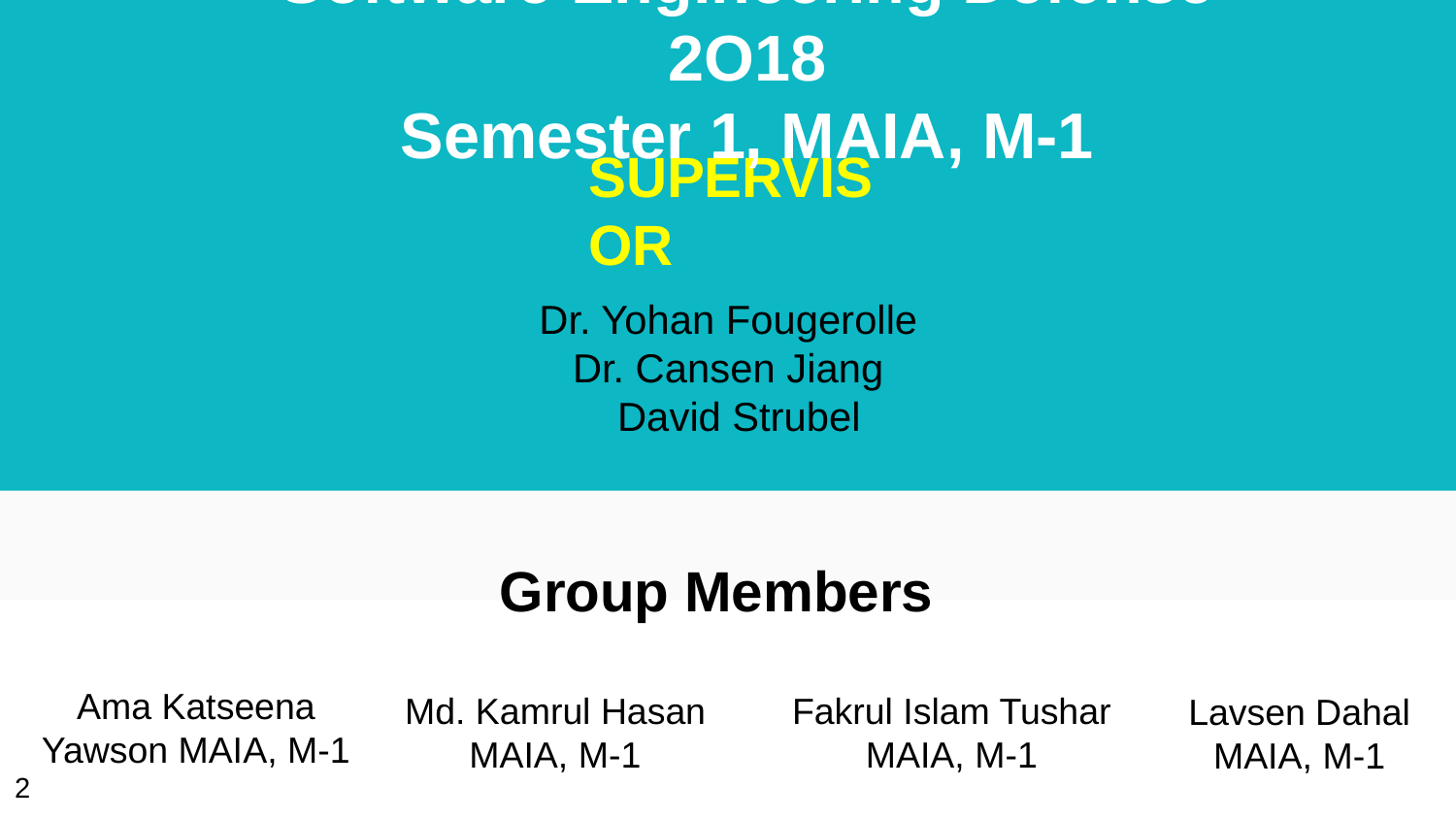

Software Engineering Defense 2O18
Semester 1, MAIA, M-1
# SUPERVISOR
  Dr. Yohan Fougerolle
     Dr. Cansen Jiang
         David Strubel
2
Group Members
Ama Katseena Yawson MAIA, M-1
Md. Kamrul Hasan
MAIA, M-1
Fakrul Islam Tushar
MAIA, M-1
Lavsen Dahal
MAIA, M-1